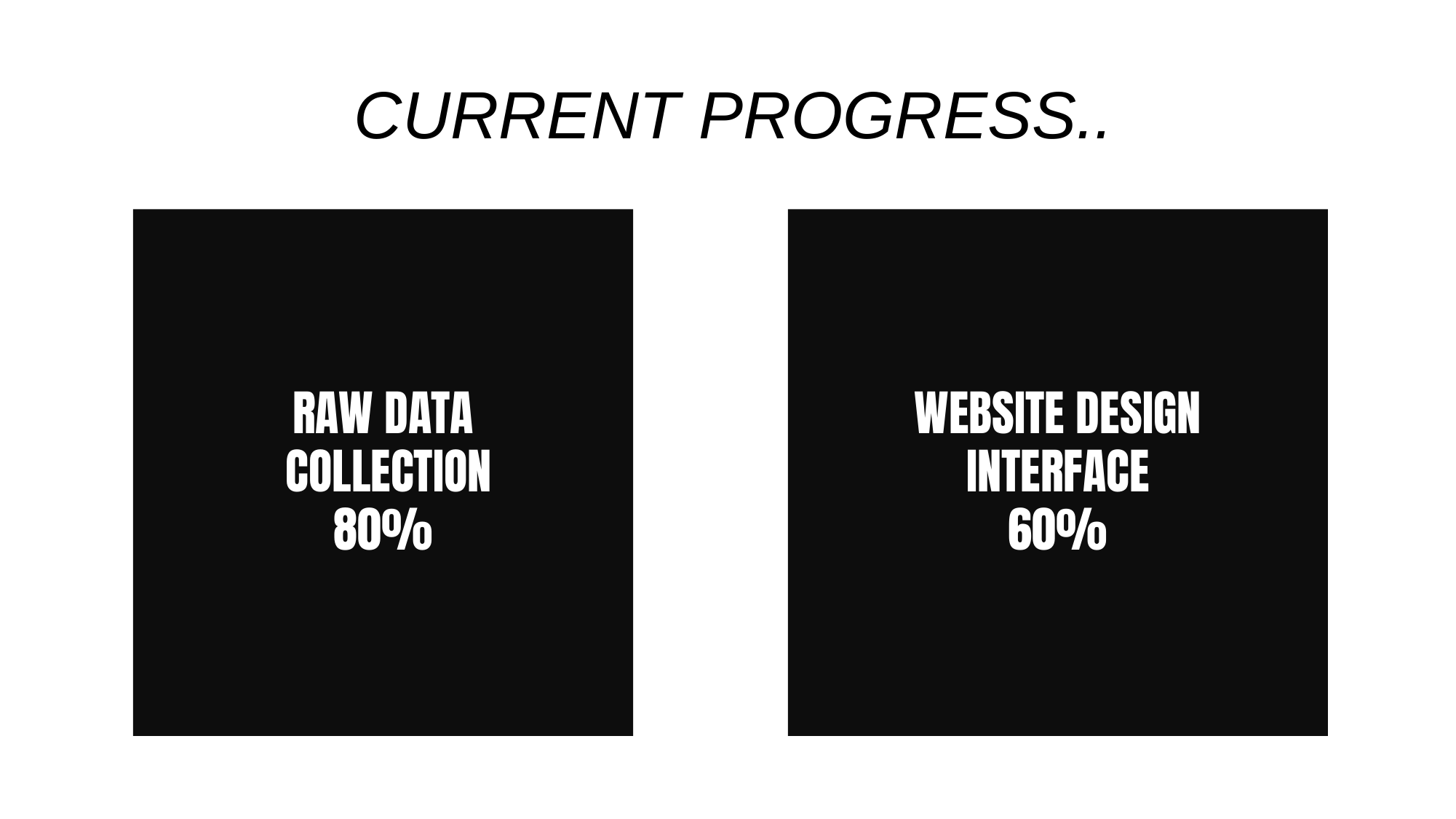

# CURRENT PROGRESS..
RAW DATA
 COLLECTION
80%
WEBSITE DESIGN
INTERFACE
60%